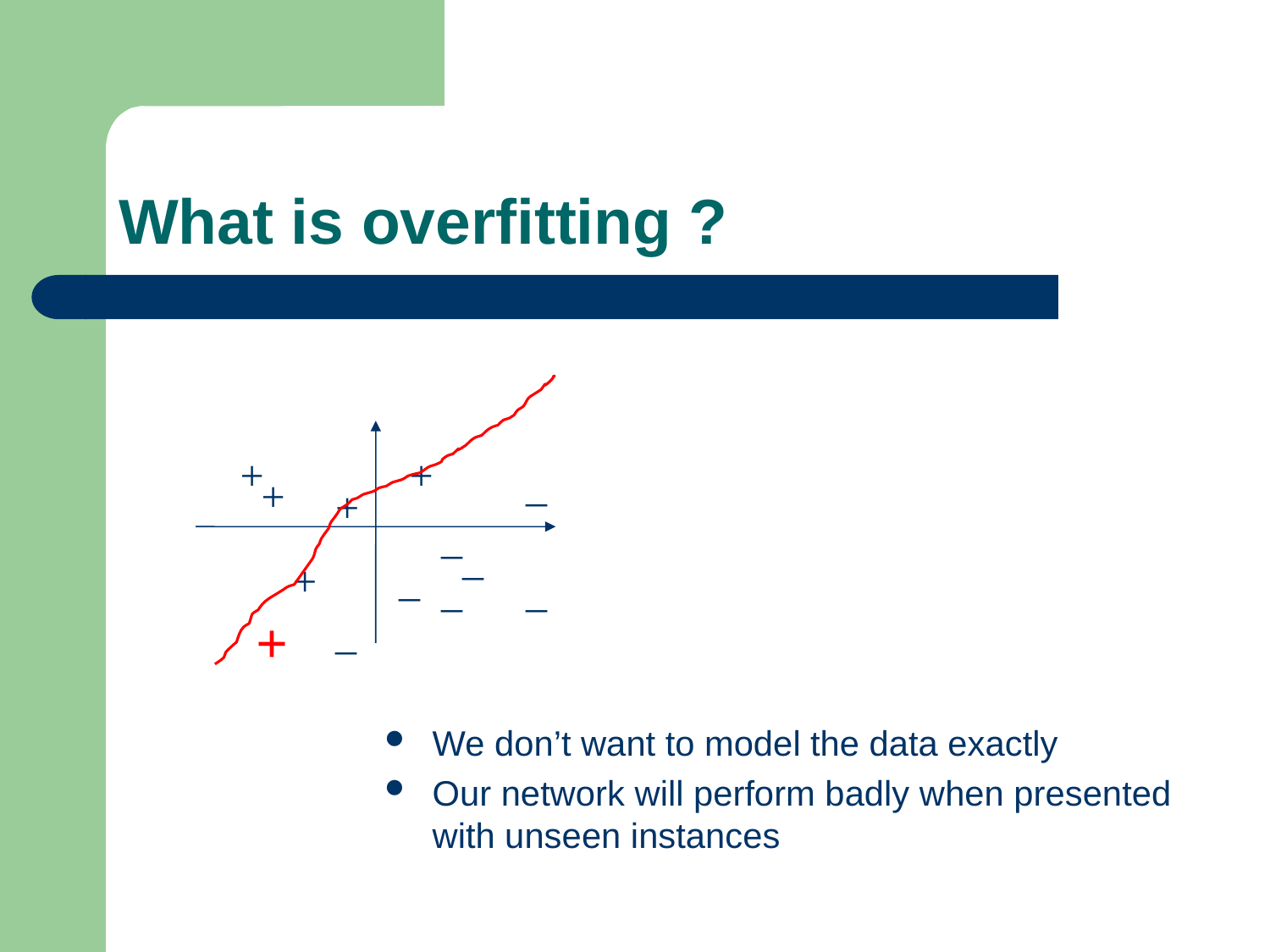

# What is overfitting ?

+
+
_
+
+
_

_
+
_
_
_
+
_
We don’t want to model the data exactly
Our network will perform badly when presented with unseen instances